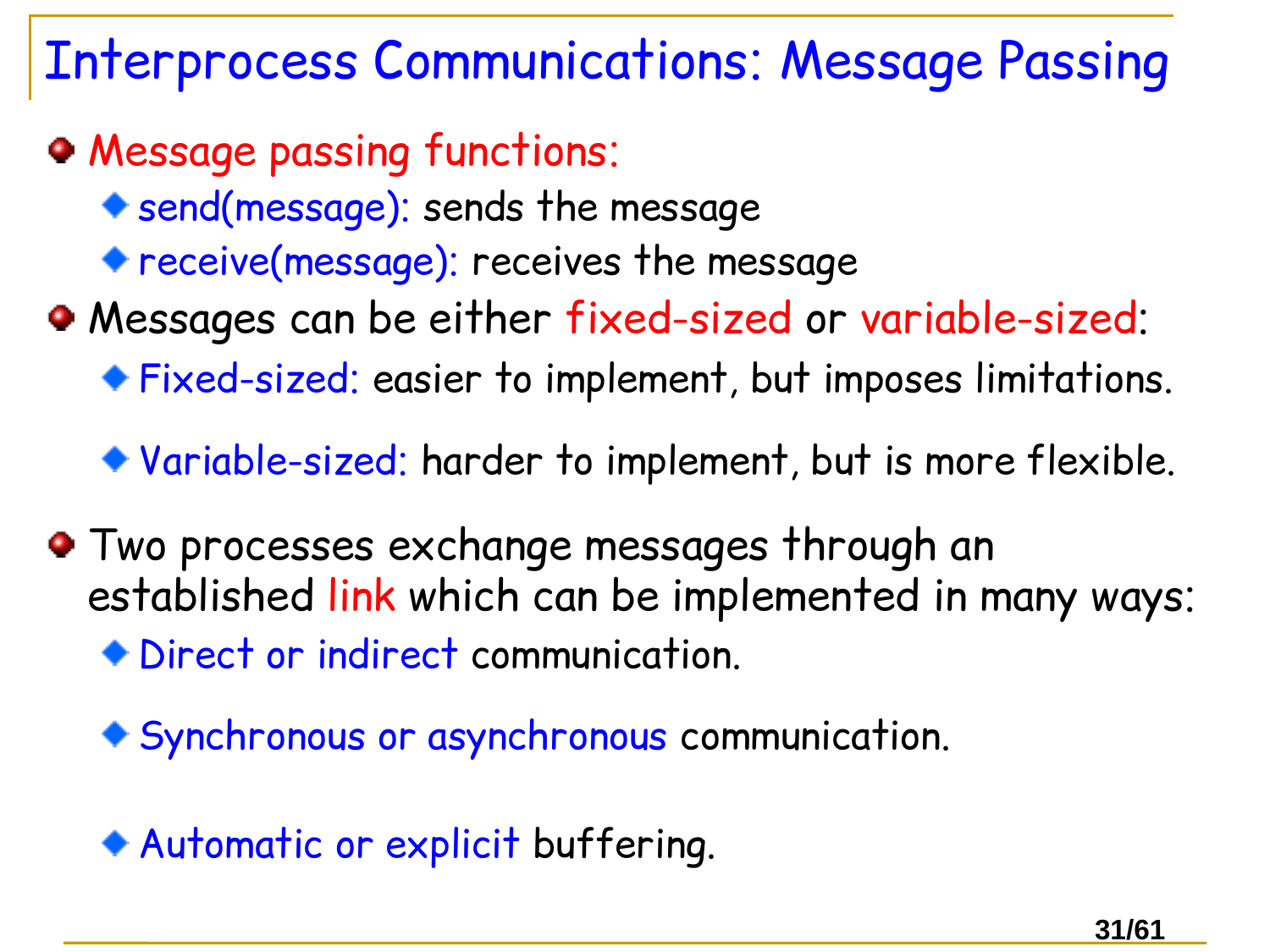

# Interprocess Communications: Message Passing
Message passing functions:
send(message): sends the message
receive(message): receives the message
Messages can be either fixed-sized or variable-sized:

Fixed-sized: easier to implement, but imposes limitations.

Variable-sized: harder to implement, but is more flexible.

Two processes exchange messages through an established link which can be implemented in many ways:

Direct or indirect communication.

Synchronous or asynchronous communication.

Automatic or explicit buffering.